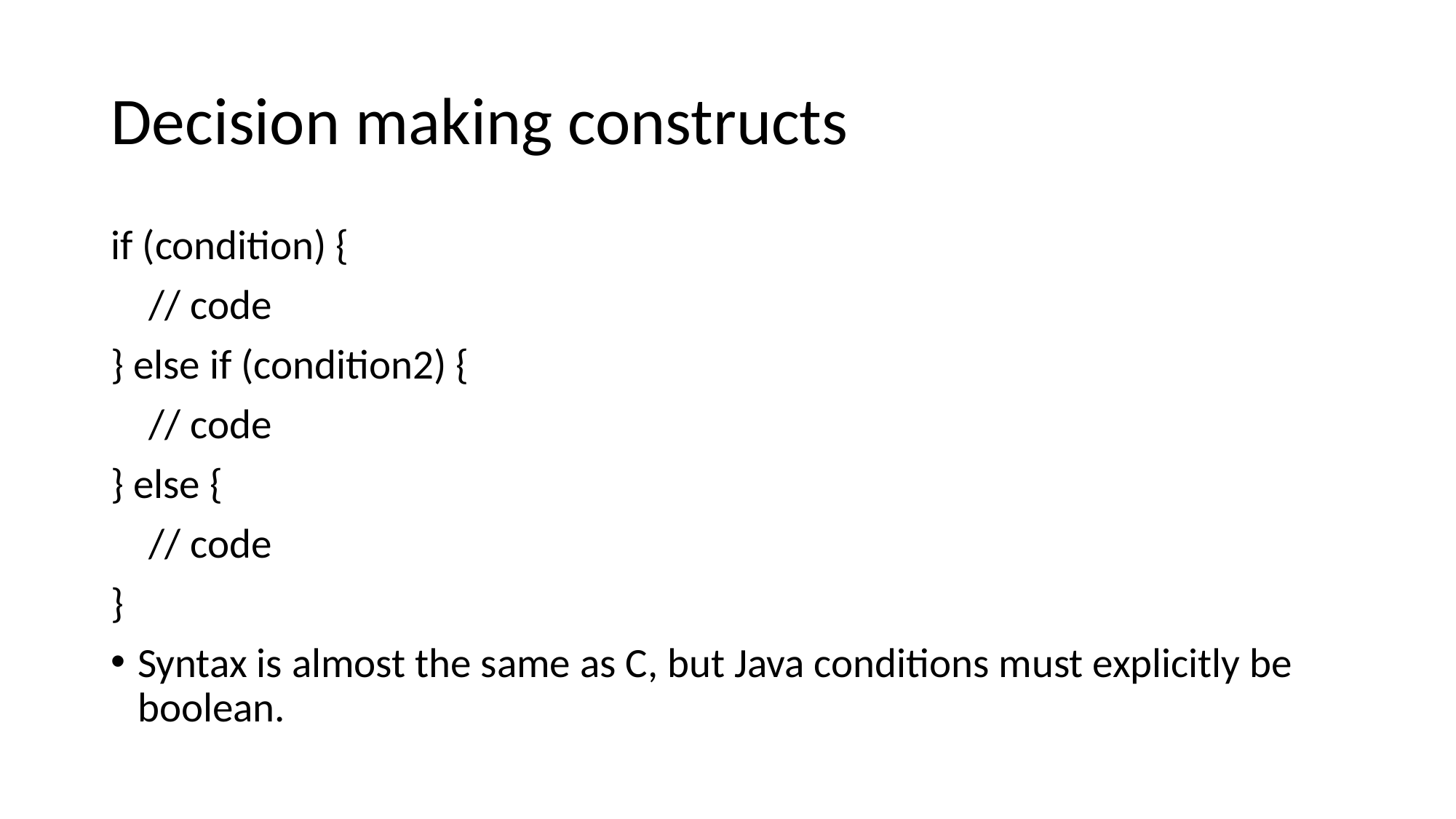

# Decision making constructs
if (condition) {
    // code
} else if (condition2) {
    // code
} else {
    // code
}
Syntax is almost the same as C, but Java conditions must explicitly be boolean.